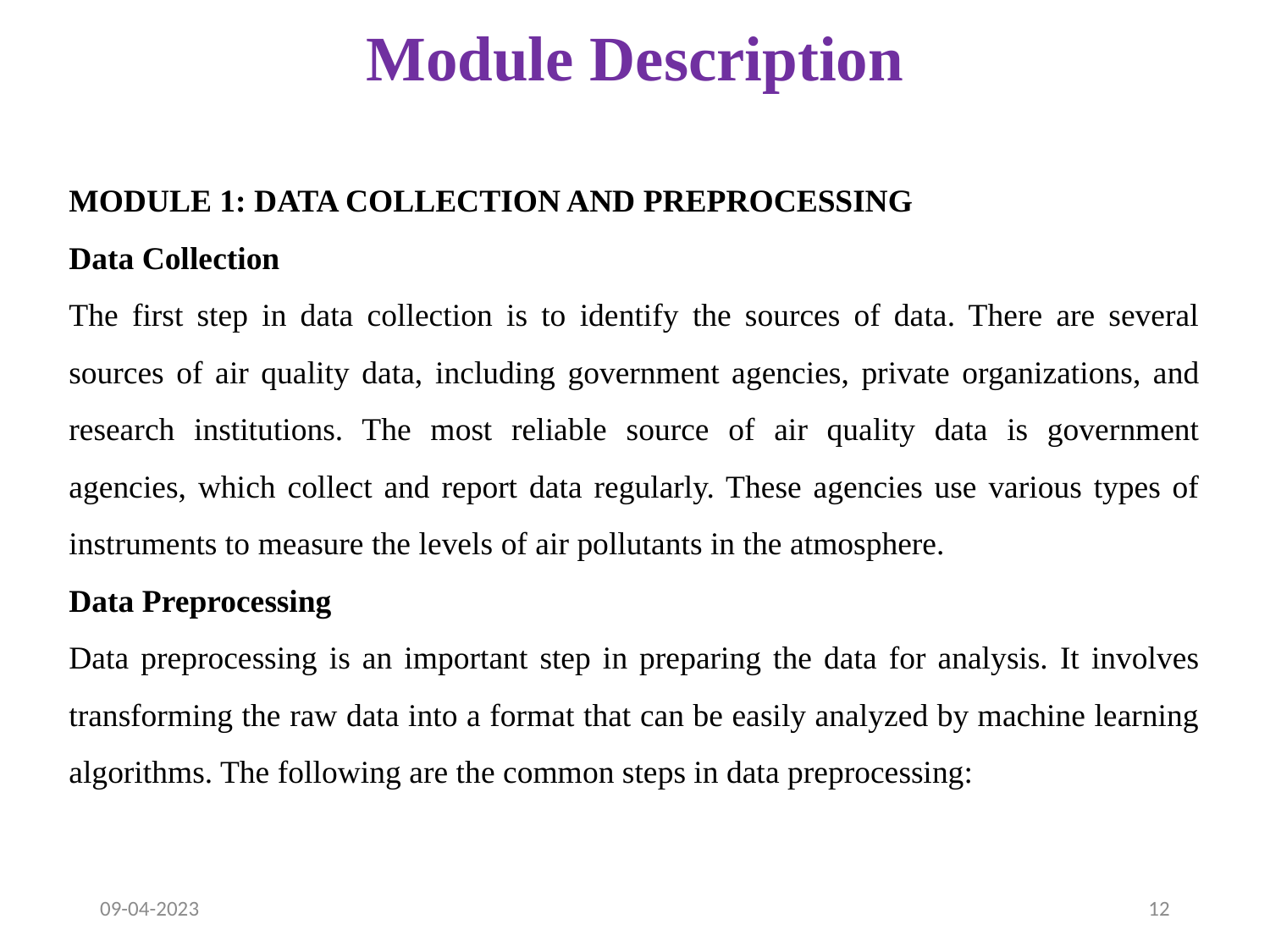

# Module Description
MODULE 1: DATA COLLECTION AND PREPROCESSING
Data Collection
The first step in data collection is to identify the sources of data. There are several sources of air quality data, including government agencies, private organizations, and research institutions. The most reliable source of air quality data is government agencies, which collect and report data regularly. These agencies use various types of instruments to measure the levels of air pollutants in the atmosphere.
Data Preprocessing
Data preprocessing is an important step in preparing the data for analysis. It involves transforming the raw data into a format that can be easily analyzed by machine learning algorithms. The following are the common steps in data preprocessing:

09-04-2023
12